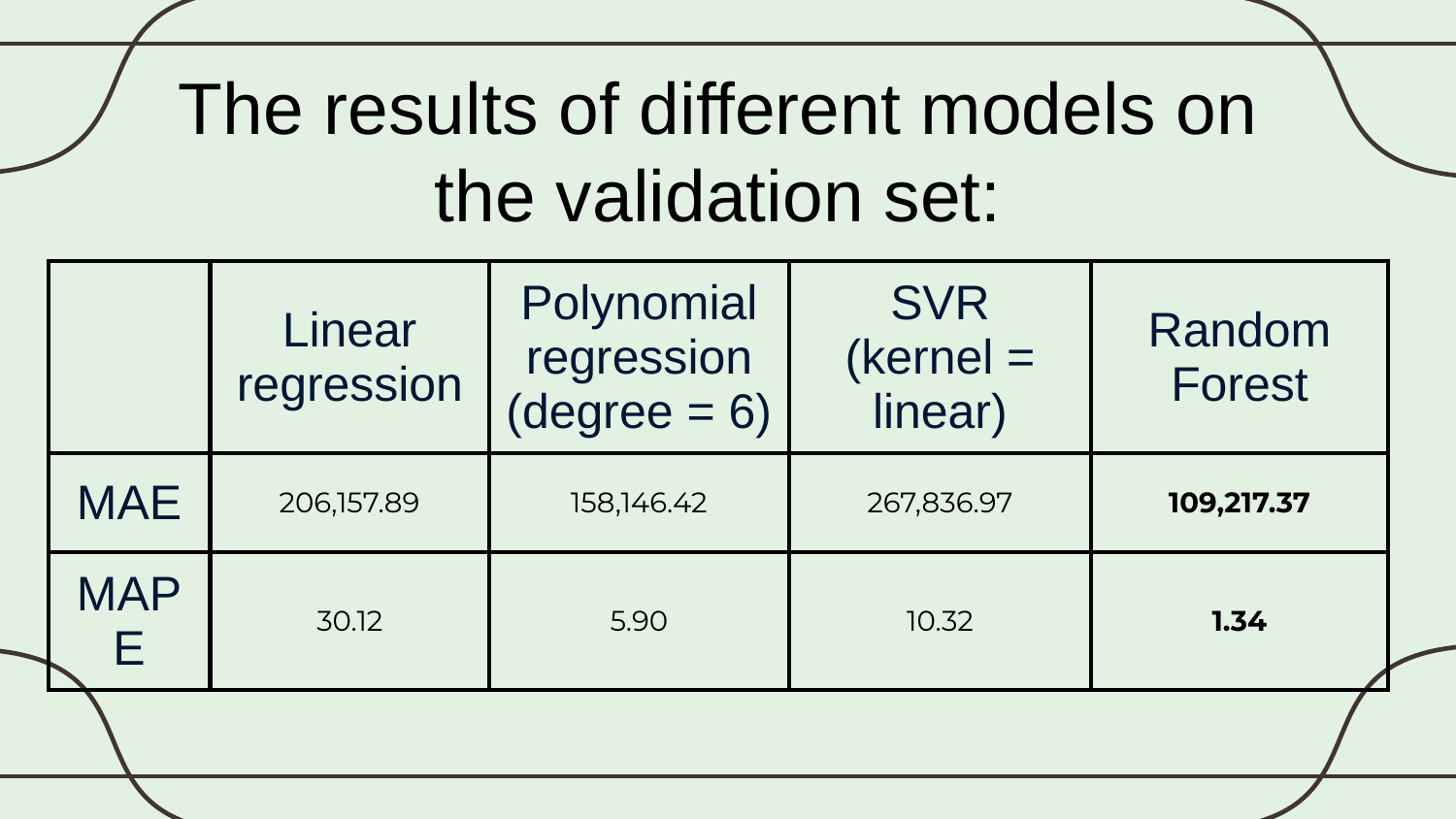

# The results of different models on the validation set:
|  | Linear regression | Polynomial regression (degree = 6) | SVR (kernel = linear) | Random Forest |
| --- | --- | --- | --- | --- |
| MAE | 206,157.89 | 158,146.42 | 267,836.97 | 109,217.37 |
| MAPE | 30.12 | 5.90 | 10.32 | 1.34 |